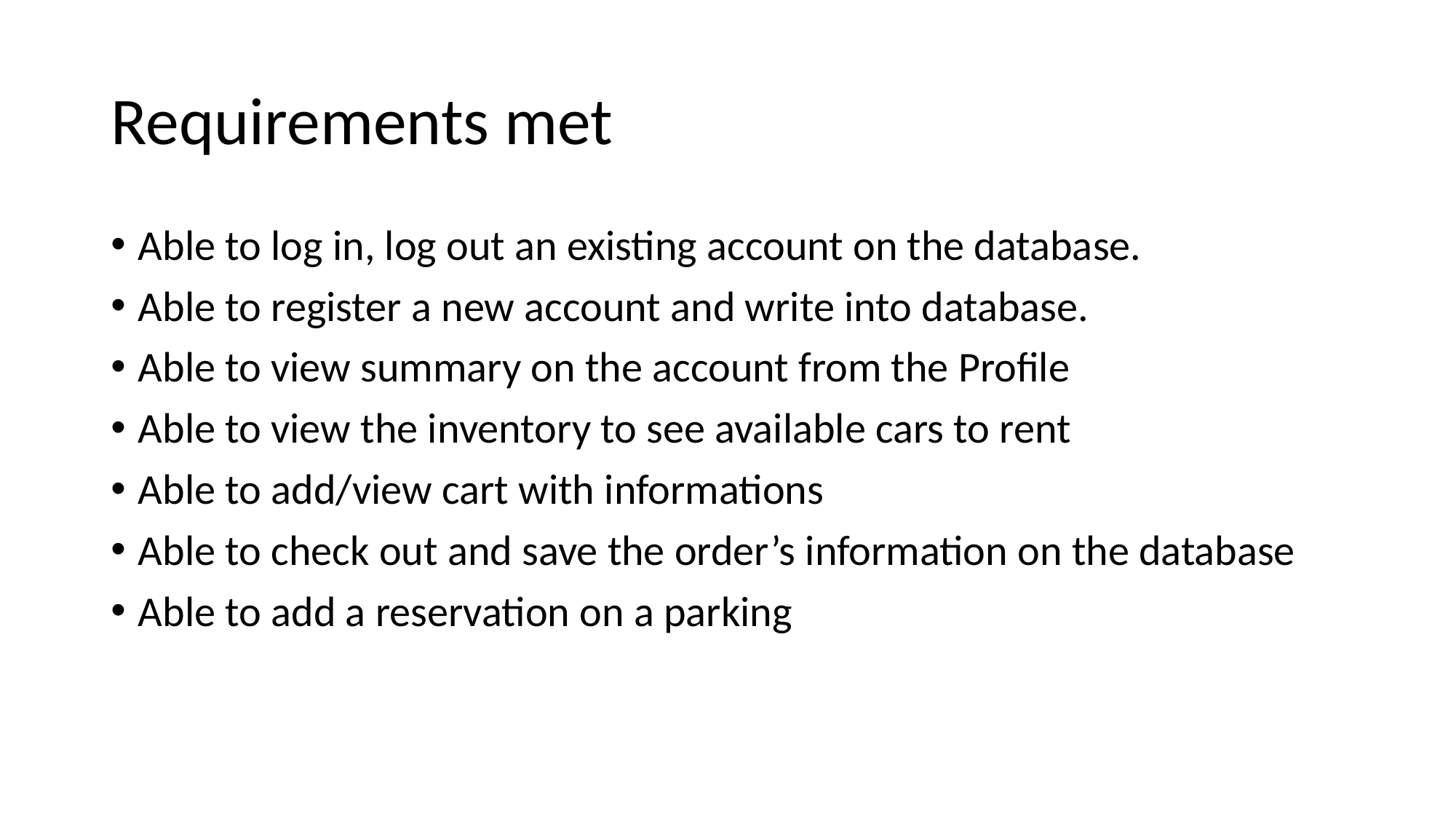

# Requirements met
Able to log in, log out an existing account on the database.
Able to register a new account and write into database.
Able to view summary on the account from the Profile
Able to view the inventory to see available cars to rent
Able to add/view cart with informations
Able to check out and save the order’s information on the database
Able to add a reservation on a parking